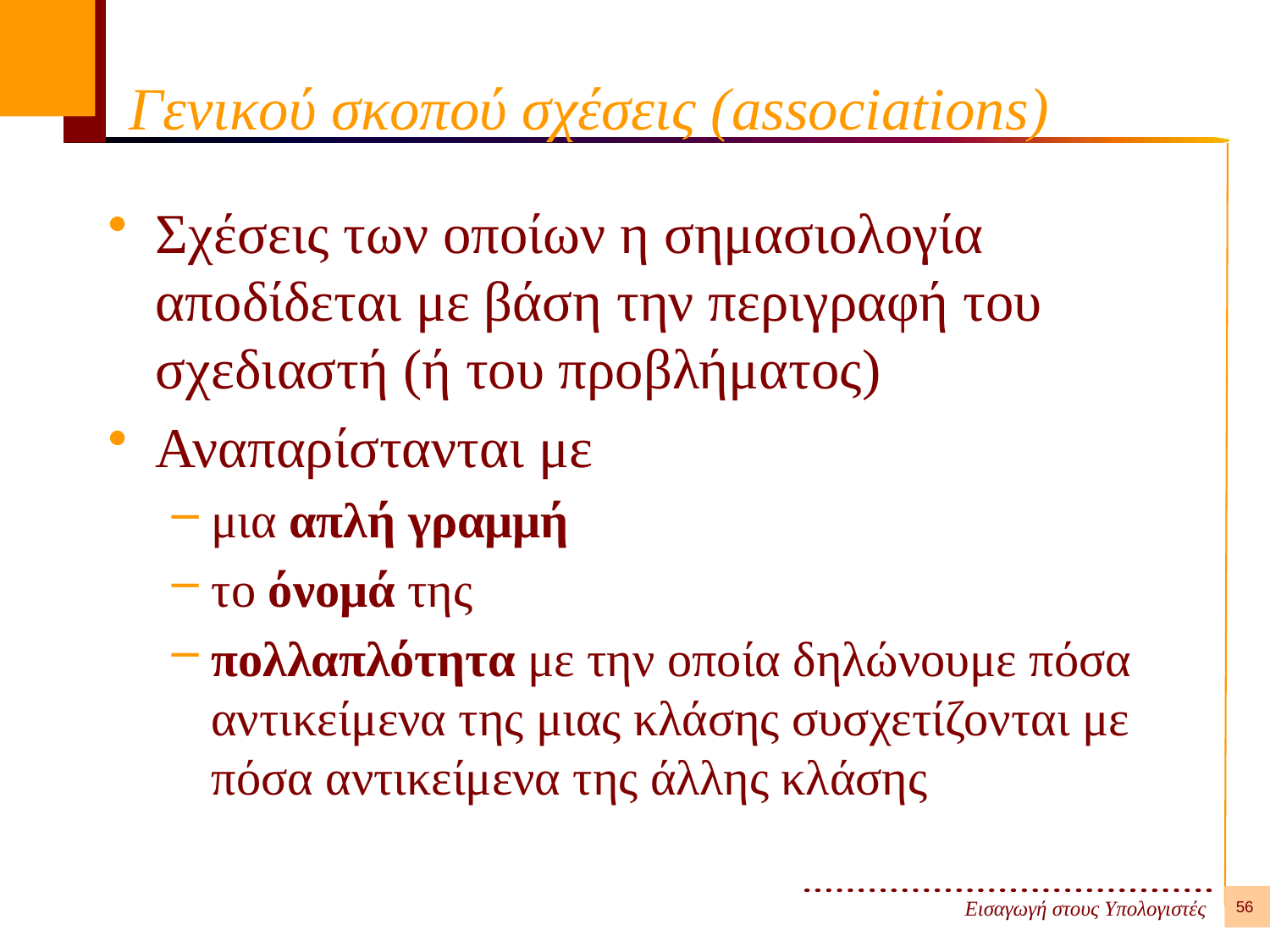

# Γενικού σκοπού σχέσεις (associations)
Σχέσεις των οποίων η σημασιολογία αποδίδεται με βάση την περιγραφή του σχεδιαστή (ή του προβλήματος)
Αναπαρίστανται με
μια απλή γραμμή
το όνομά της
πολλαπλότητα με την οποία δηλώνουμε πόσα αντικείμενα της μιας κλάσης συσχετίζονται με πόσα αντικείμενα της άλλης κλάσης